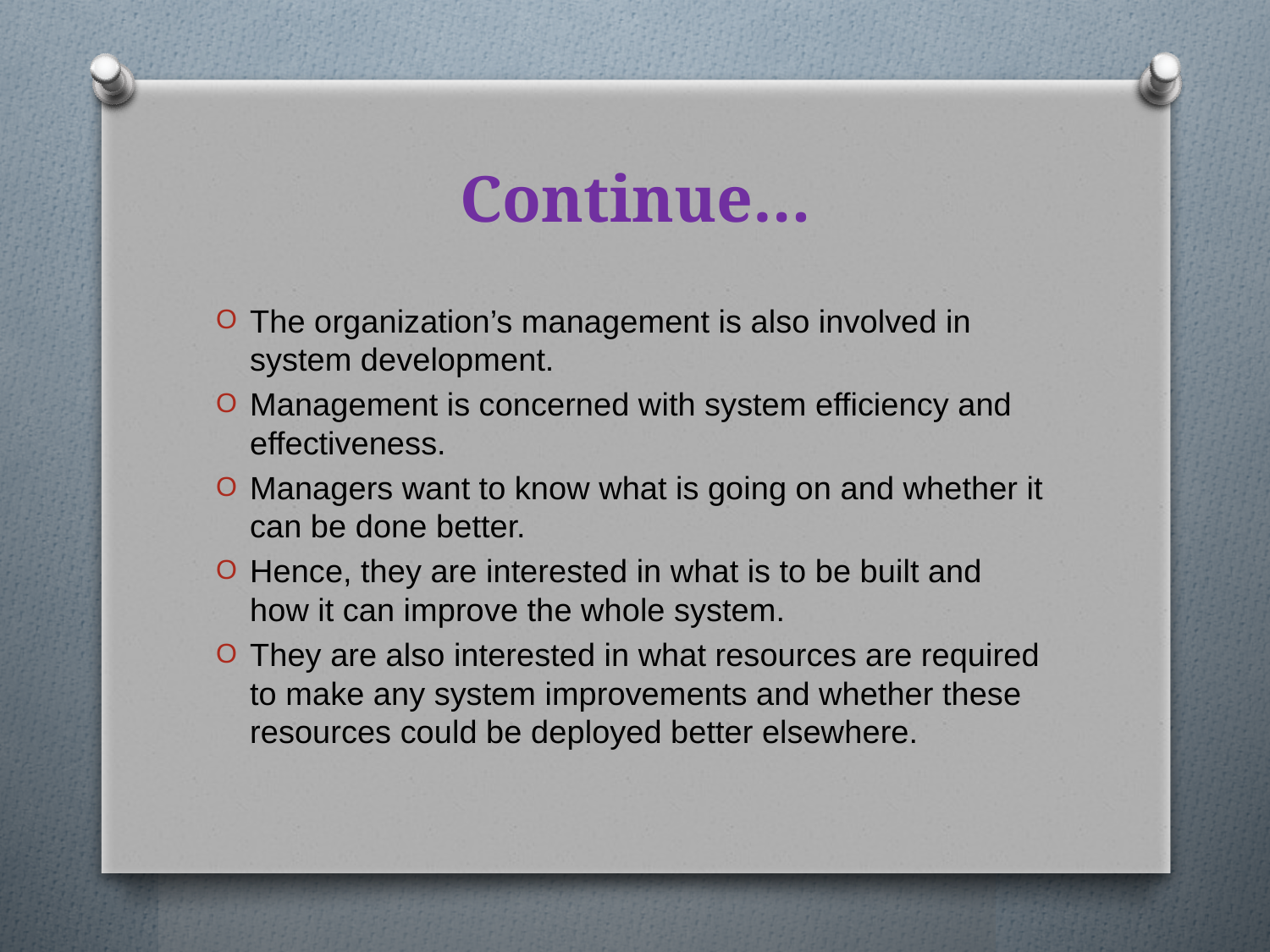

# Continue…
The organization’s management is also involved in system development.
Management is concerned with system efficiency and effectiveness.
Managers want to know what is going on and whether it can be done better.
Hence, they are interested in what is to be built and how it can improve the whole system.
They are also interested in what resources are required to make any system improvements and whether these resources could be deployed better elsewhere.